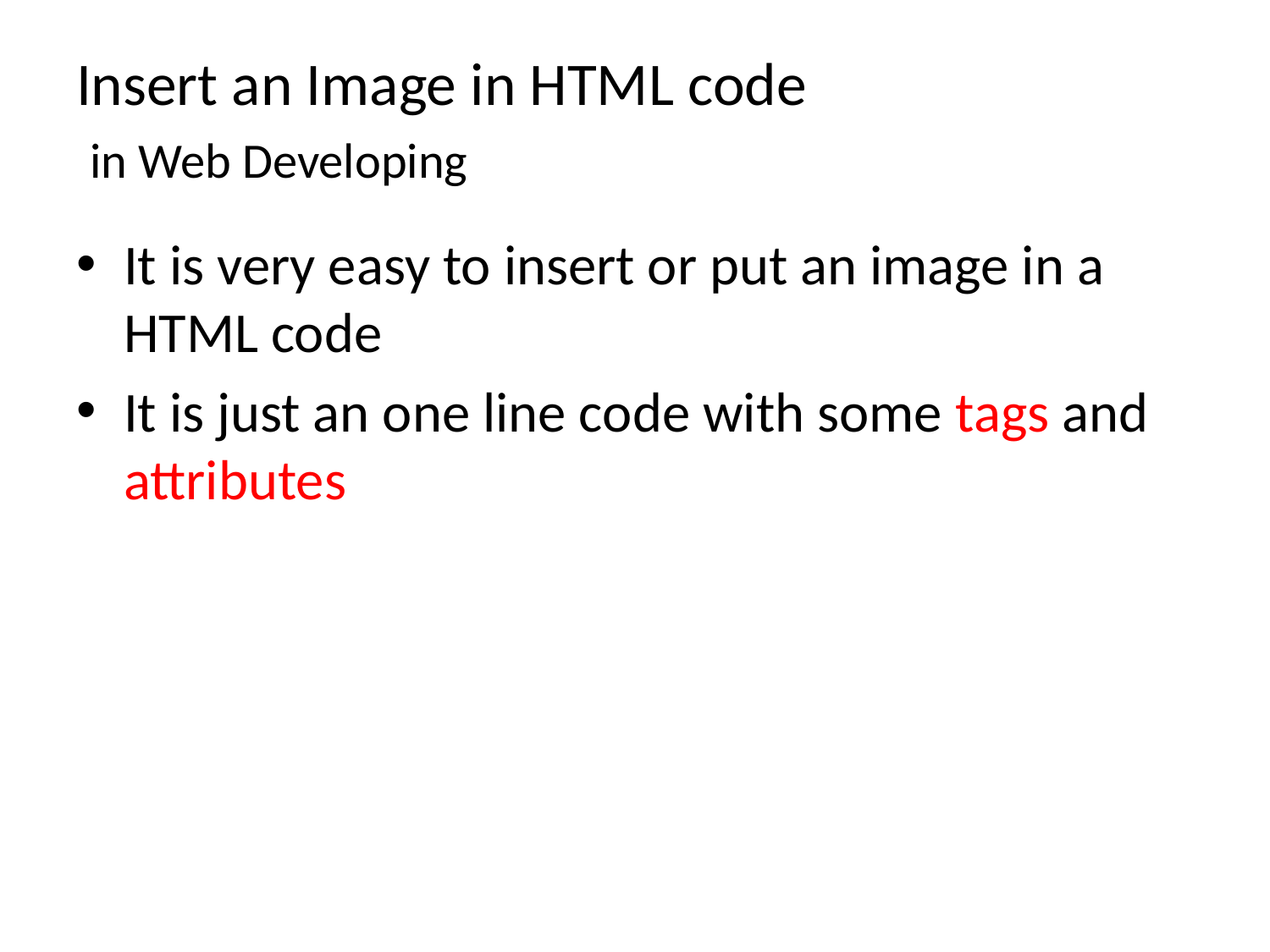

# Insert an Image in HTML code in Web Developing
It is very easy to insert or put an image in a HTML code
It is just an one line code with some tags and attributes